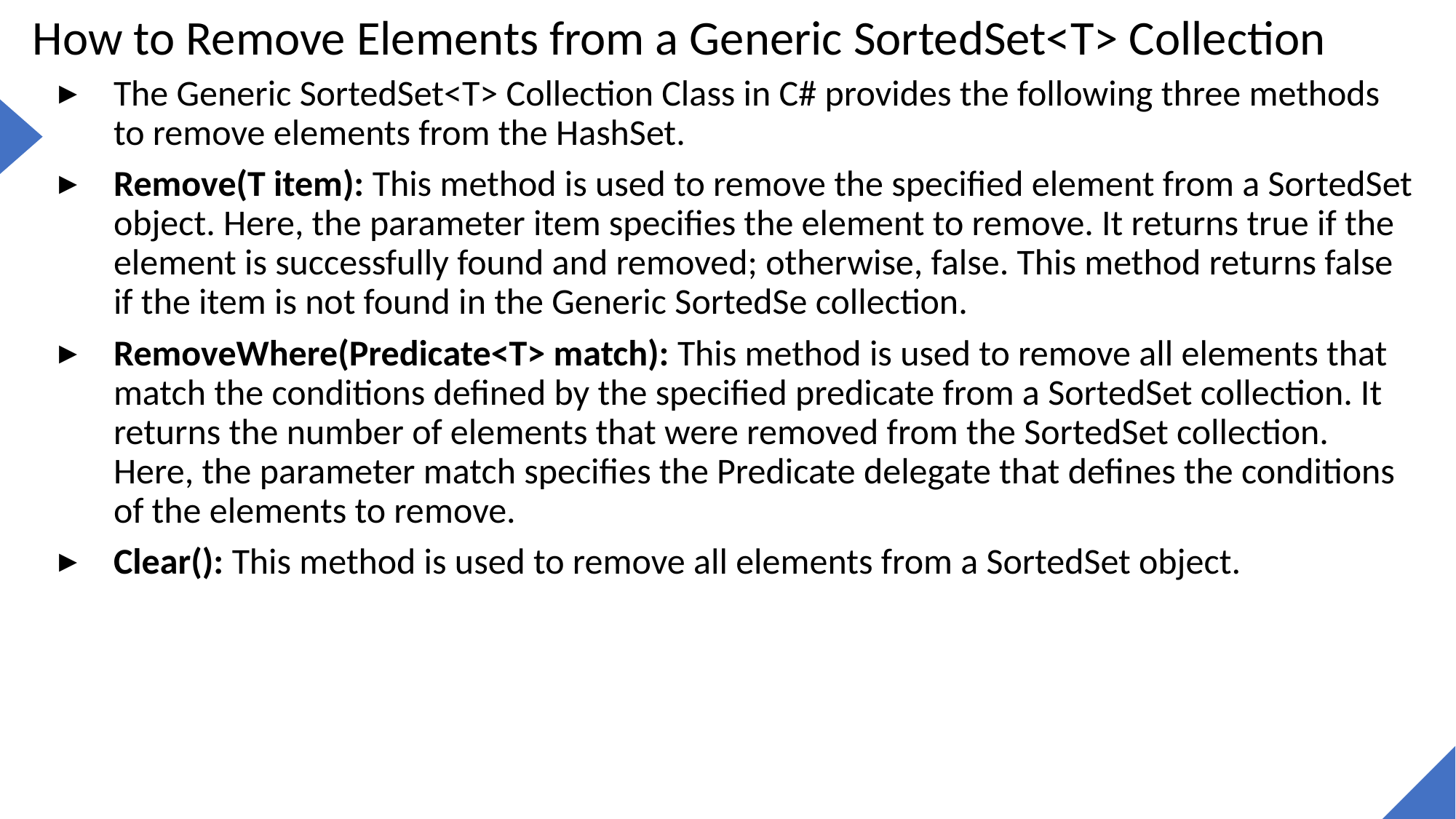

# How to Remove Elements from a Generic SortedSet<T> Collection
The Generic SortedSet<T> Collection Class in C# provides the following three methods to remove elements from the HashSet.
Remove(T item): This method is used to remove the specified element from a SortedSet object. Here, the parameter item specifies the element to remove. It returns true if the element is successfully found and removed; otherwise, false. This method returns false if the item is not found in the Generic SortedSe collection.
RemoveWhere(Predicate<T> match): This method is used to remove all elements that match the conditions defined by the specified predicate from a SortedSet collection. It returns the number of elements that were removed from the SortedSet collection. Here, the parameter match specifies the Predicate delegate that defines the conditions of the elements to remove.
Clear(): This method is used to remove all elements from a SortedSet object.